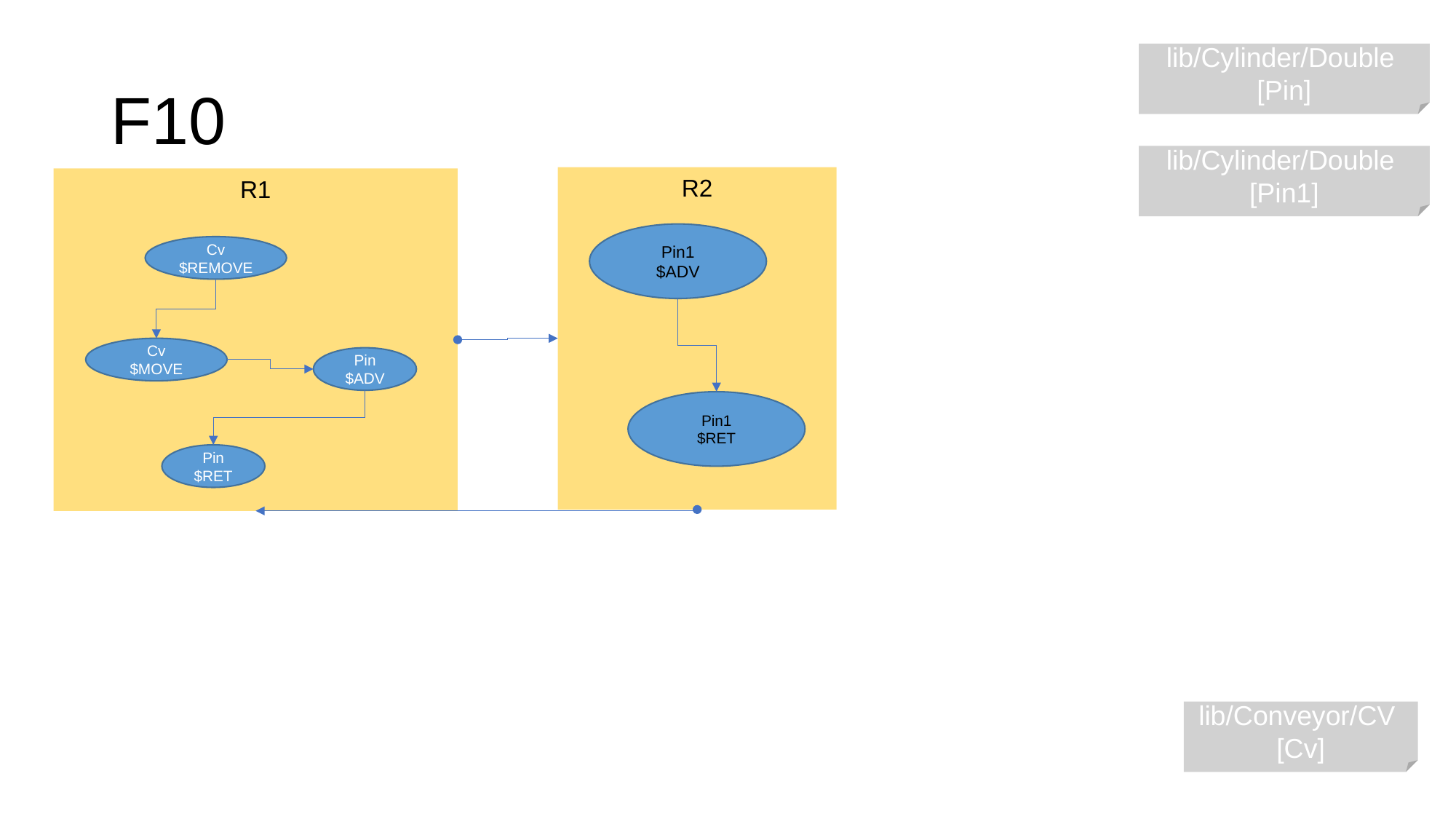

# F10
lib/Cylinder/Double
[Pin]
lib/Cylinder/Double
[Pin1]
R2
Pin1
$ADV
Pin1
$RET
R1
Cv
$REMOVE
Cv
$MOVE
Pin
$ADV
Pin
$RET
lib/Conveyor/CV
[Cv]